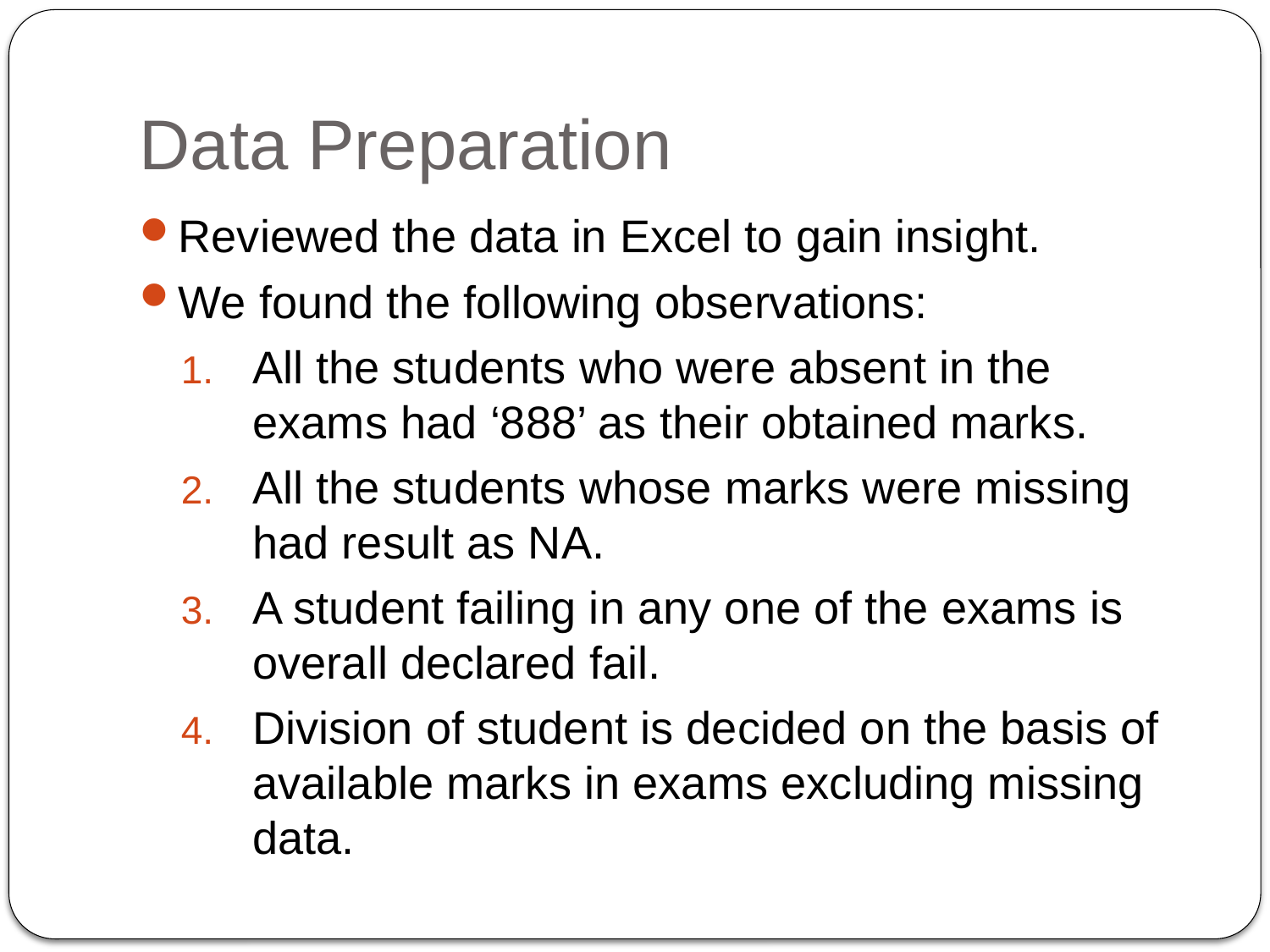

# Data Preparation
Reviewed the data in Excel to gain insight.
We found the following observations:
All the students who were absent in the exams had ‘888’ as their obtained marks.
All the students whose marks were missing had result as NA.
A student failing in any one of the exams is overall declared fail.
Division of student is decided on the basis of available marks in exams excluding missing data.